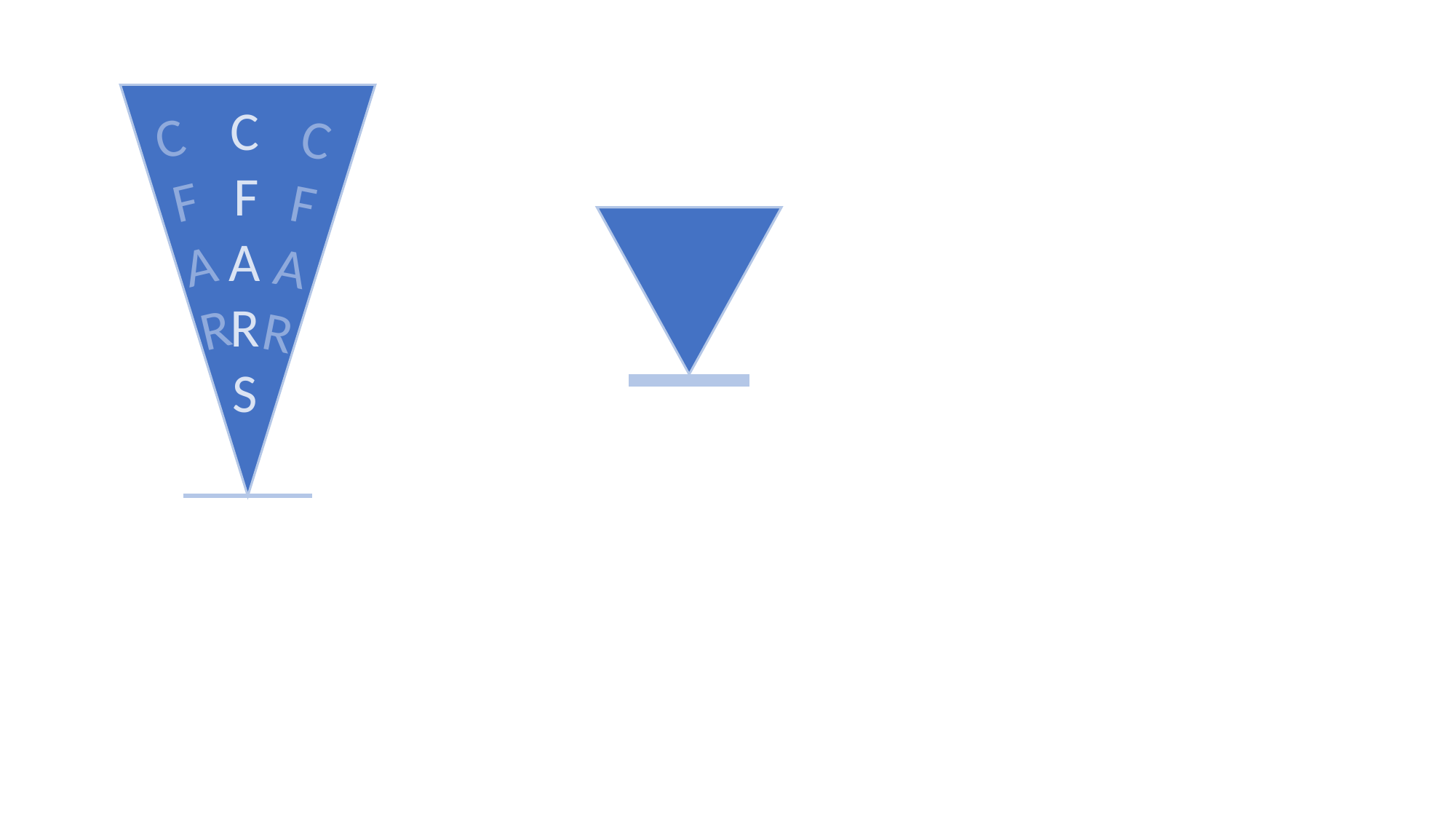

CFARS
C
F
A
R
C
F
A
R